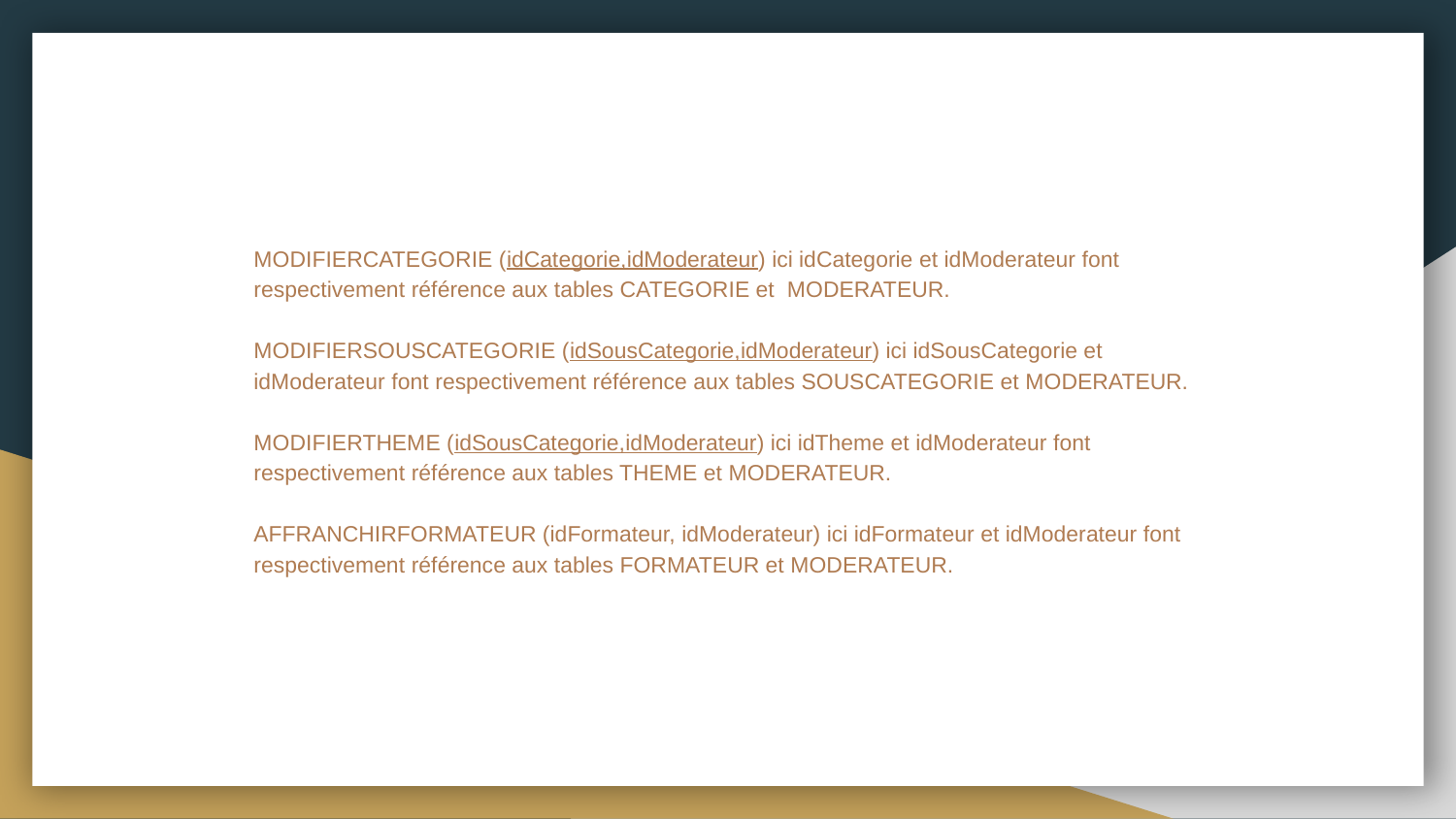

MODIFIERCATEGORIE (idCategorie,idModerateur) ici idCategorie et idModerateur font respectivement référence aux tables CATEGORIE et  MODERATEUR.

MODIFIERSOUSCATEGORIE (idSousCategorie,idModerateur) ici idSousCategorie et idModerateur font respectivement référence aux tables SOUSCATEGORIE et MODERATEUR.

MODIFIERTHEME (idSousCategorie,idModerateur) ici idTheme et idModerateur font respectivement référence aux tables THEME et MODERATEUR.

AFFRANCHIRFORMATEUR (idFormateur, idModerateur) ici idFormateur et idModerateur font respectivement référence aux tables FORMATEUR et MODERATEUR.